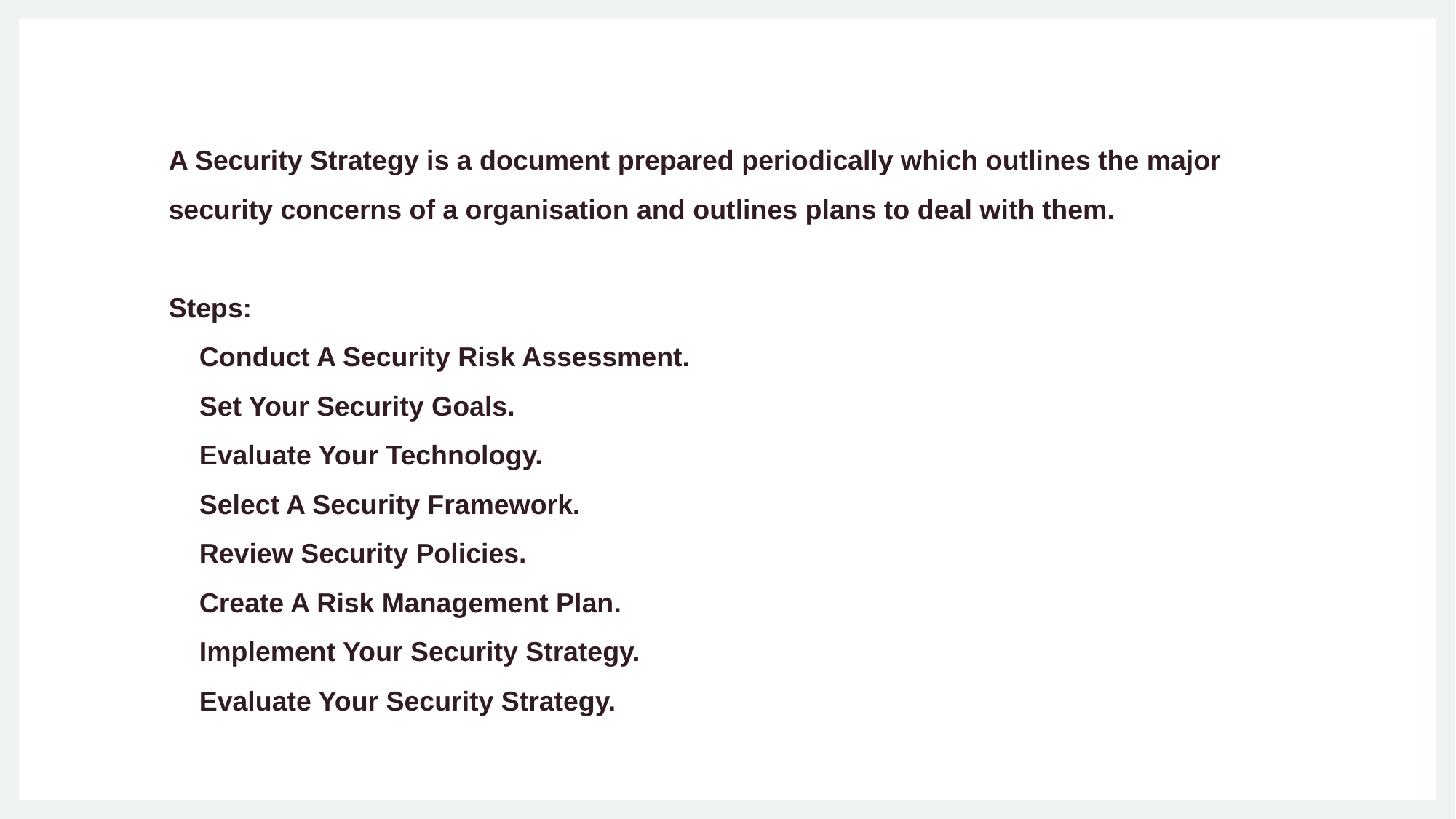

# CONCLUSIONS
A Security Strategy is a document prepared periodically which outlines the major security concerns of a organisation and outlines plans to deal with them.

Steps:
    Conduct A Security Risk Assessment.
    Set Your Security Goals.
    Evaluate Your Technology.
    Select A Security Framework.
    Review Security Policies.
    Create A Risk Management Plan.
    Implement Your Security Strategy.
    Evaluate Your Security Strategy.